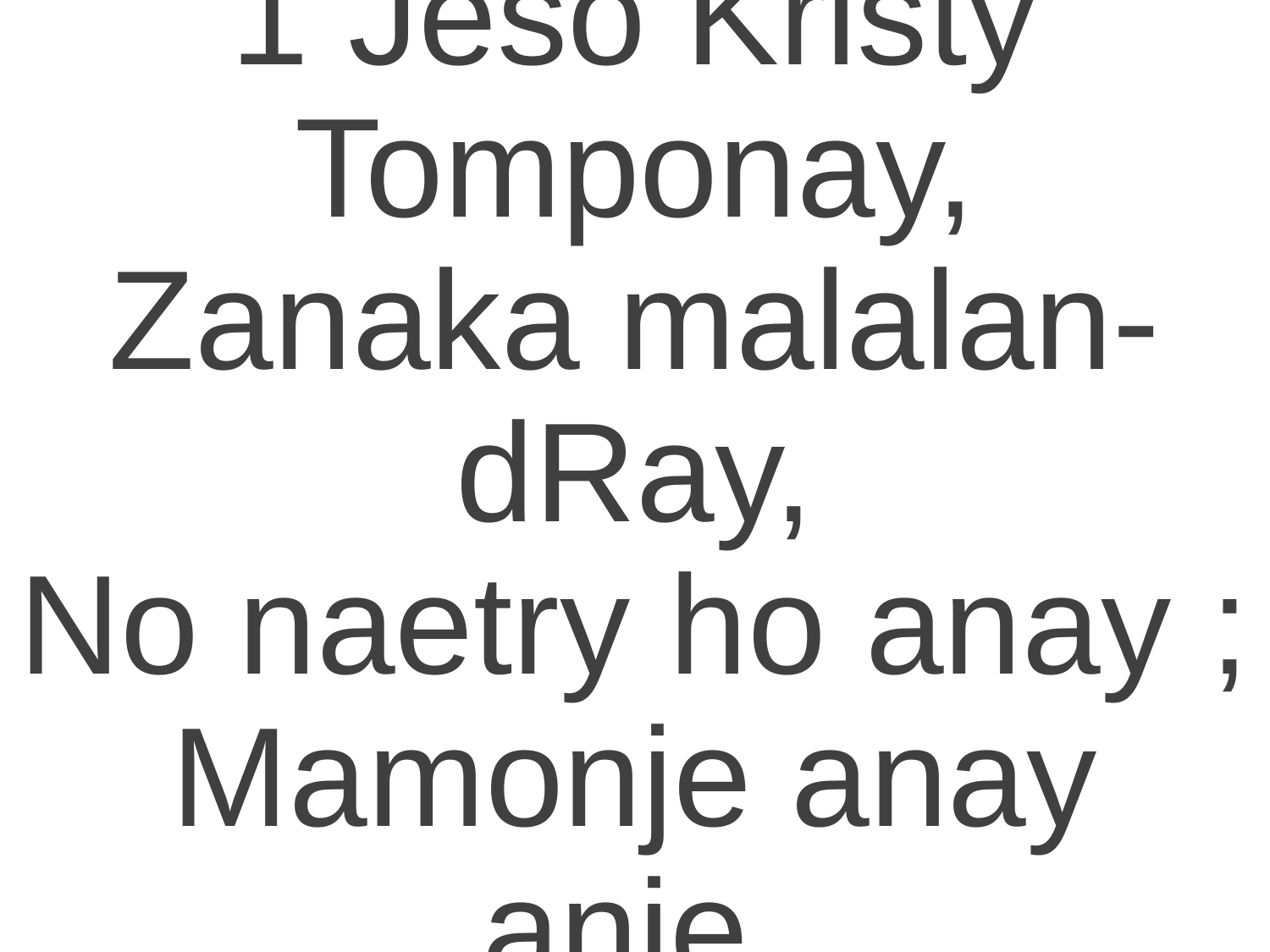

1 Jeso Kristy Tomponay,
Zanaka malalan-dRay,
No naetry ho anay ;
Mamonje anay anie.